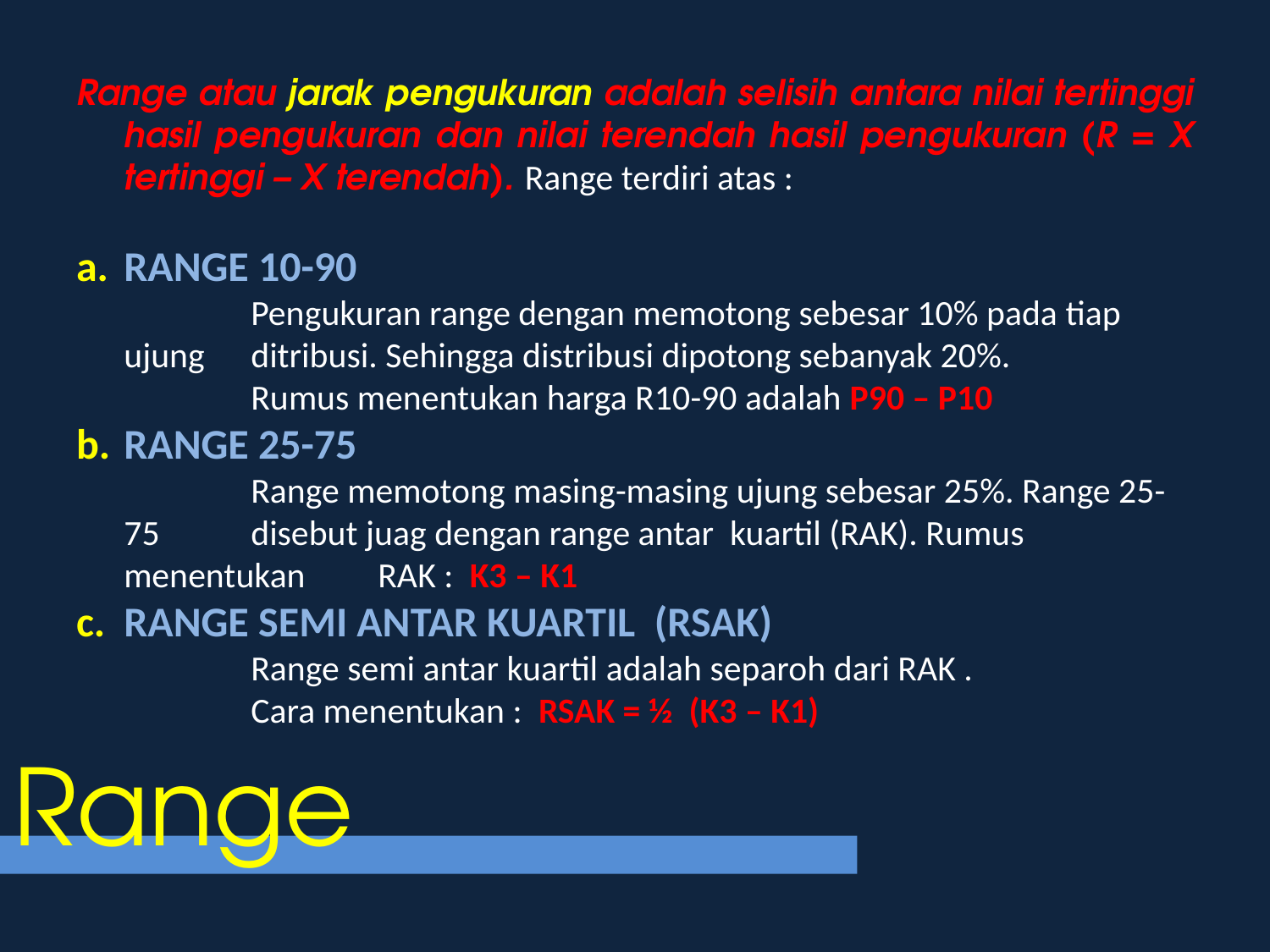

Range atau jarak pengukuran adalah selisih antara nilai tertinggi hasil pengukuran dan nilai terendah hasil pengukuran (R = X tertinggi – X terendah). Range terdiri atas :

RANGE 10-90
		Pengukuran range dengan memotong sebesar 10% pada tiap ujung 	ditribusi. Sehingga distribusi dipotong sebanyak 20%.
 		Rumus menentukan harga R10-90 adalah P90 – P10
RANGE 25-75
		Range memotong masing-masing ujung sebesar 25%. Range 25-75 	disebut juag dengan range antar  kuartil (RAK). Rumus menentukan 	RAK :  K3 – K1
RANGE SEMI ANTAR KUARTIL  (RSAK)
		Range semi antar kuartil adalah separoh dari RAK .
		Cara menentukan :  RSAK = ½  (K3 – K1)

# Range